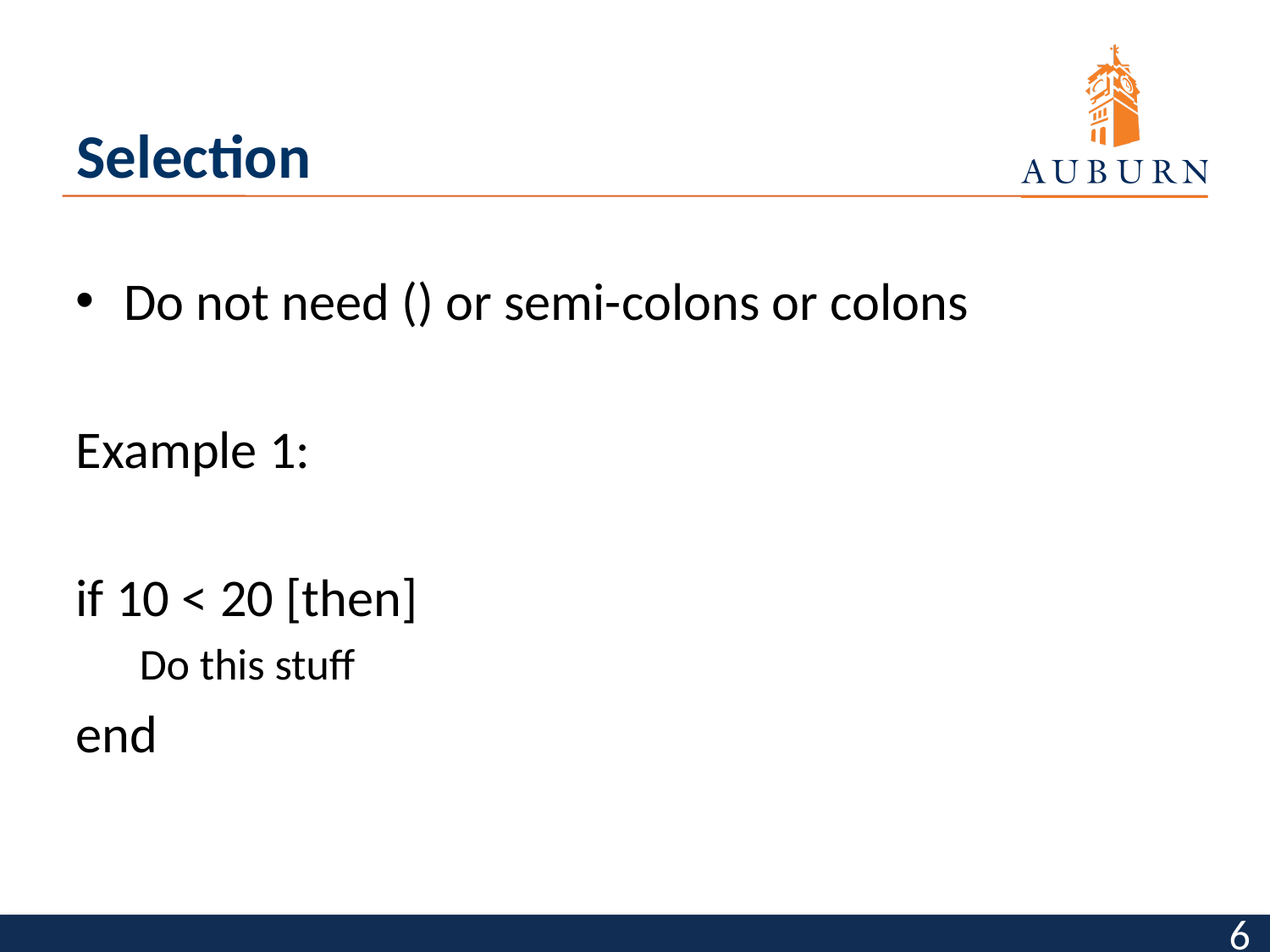

# Selection
Do not need () or semi-colons or colons

Example 1:

if 10 < 20 [then]
Do this stuff
end

6